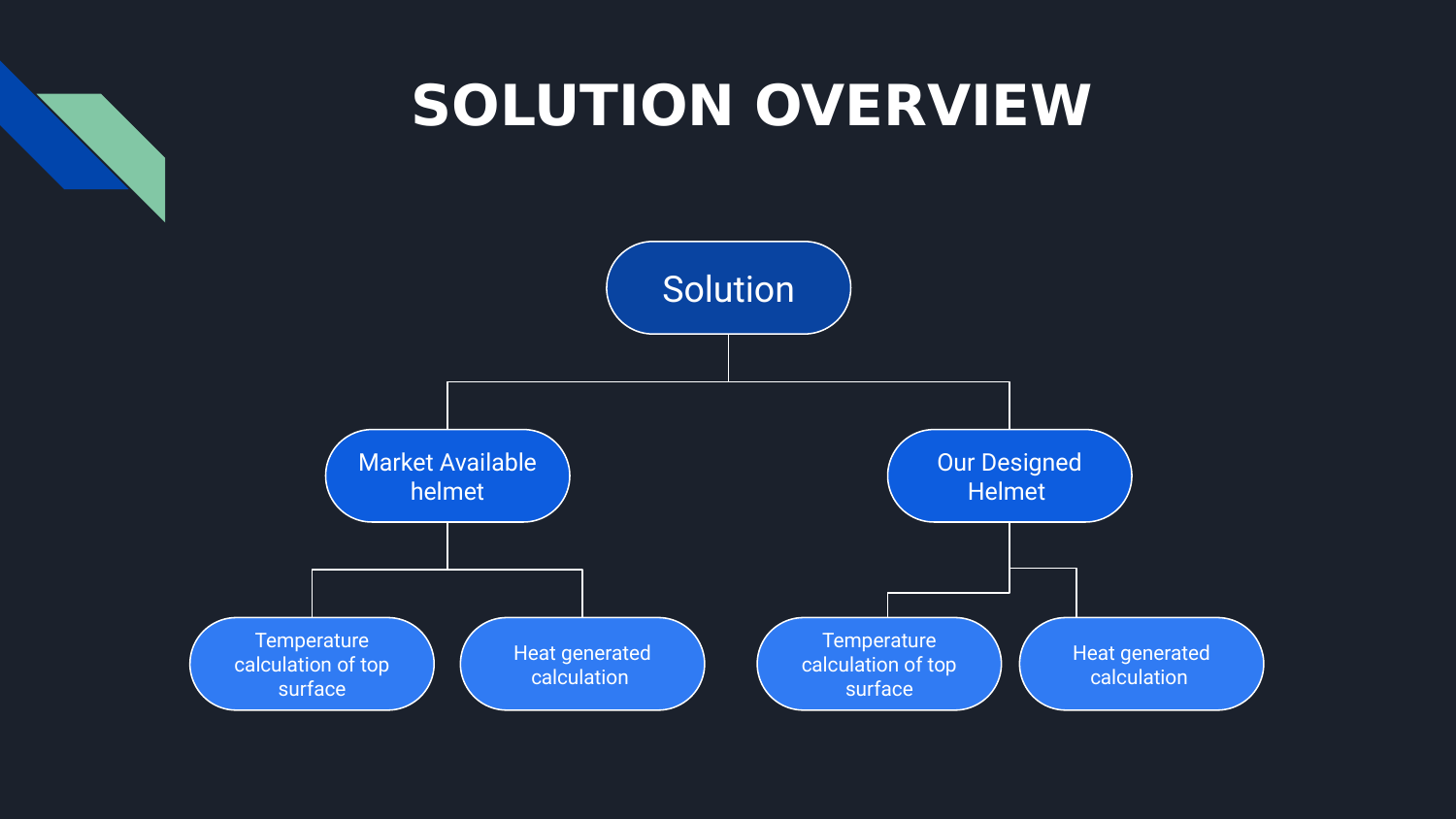

SOLUTION OVERVIEW
Solution
Market Available helmet
Our Designed Helmet
Temperature calculation of top surface
Heat generated calculation
Temperature calculation of top surface
Heat generated calculation